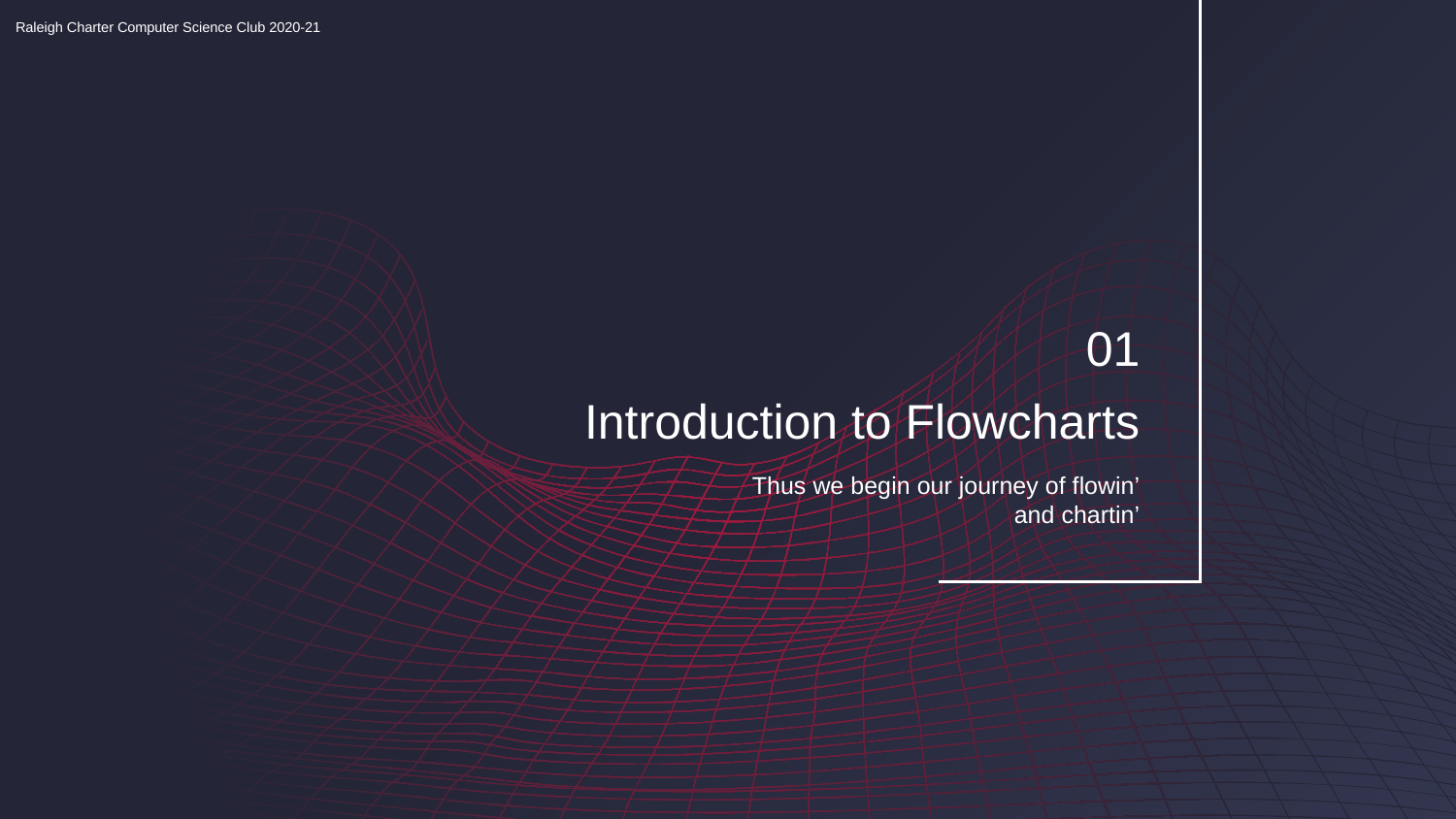

01
# Introduction to Flowcharts
Thus we begin our journey of flowin’ and chartin’